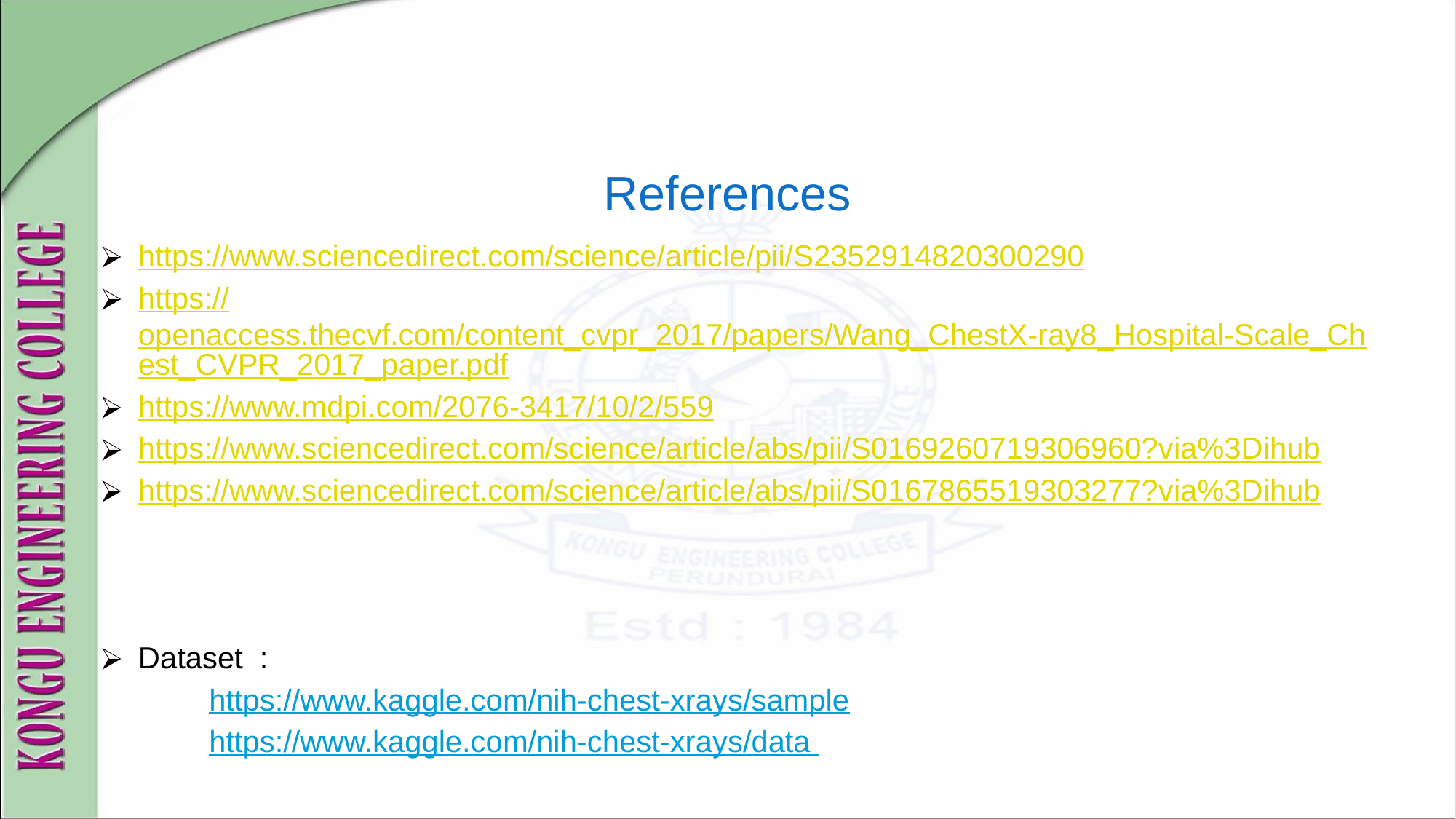

# References
https://www.sciencedirect.com/science/article/pii/S2352914820300290
https://openaccess.thecvf.com/content_cvpr_2017/papers/Wang_ChestX-ray8_Hospital-Scale_Chest_CVPR_2017_paper.pdf
https://www.mdpi.com/2076-3417/10/2/559
https://www.sciencedirect.com/science/article/abs/pii/S0169260719306960?via%3Dihub
https://www.sciencedirect.com/science/article/abs/pii/S0167865519303277?via%3Dihub

Dataset  :
	https://www.kaggle.com/nih-chest-xrays/sample
	https://www.kaggle.com/nih-chest-xrays/data